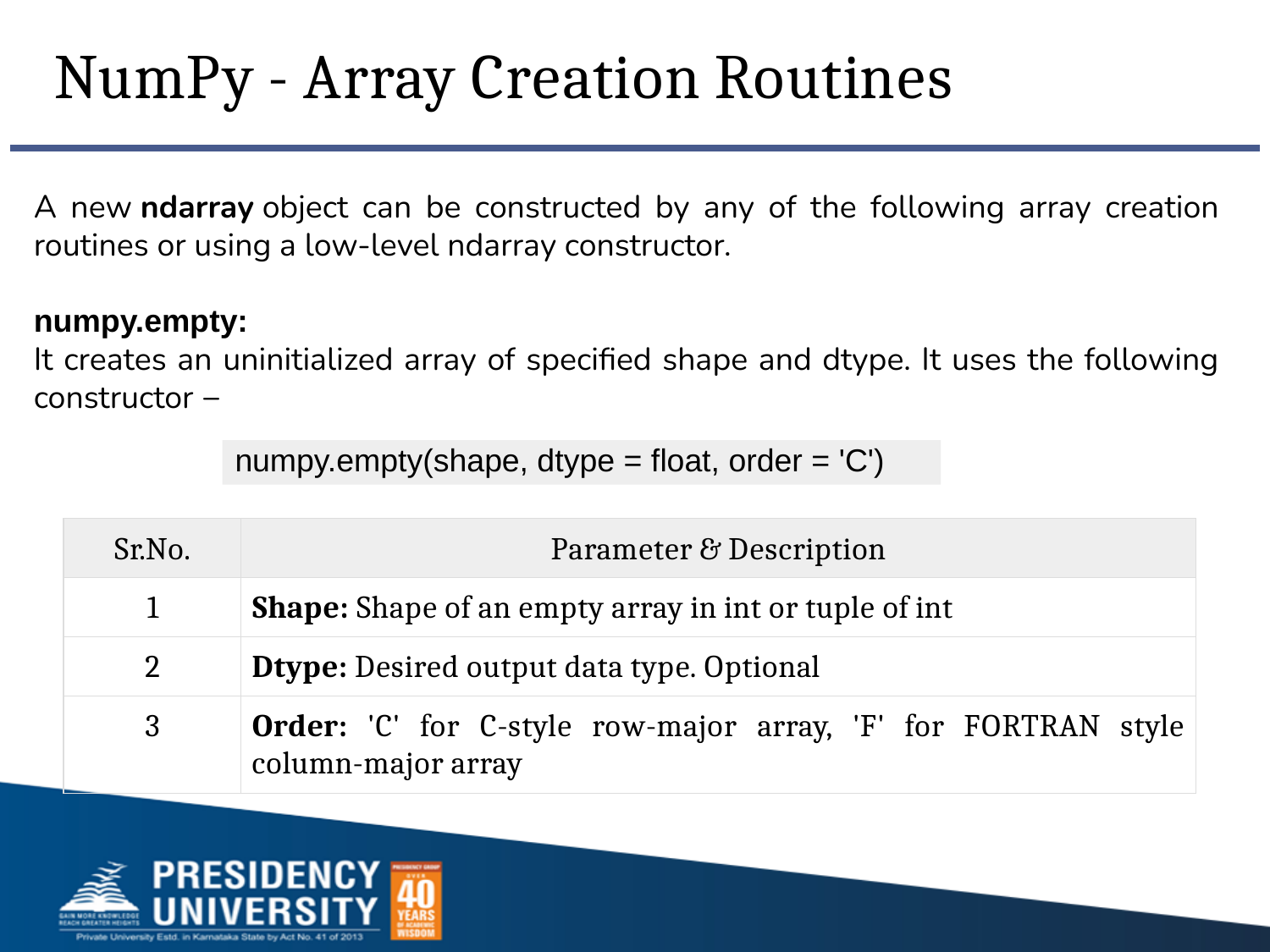

NumPy - Array Creation Routines
A new ndarray object can be constructed by any of the following array creation routines or using a low-level ndarray constructor.

numpy.empty:
It creates an uninitialized array of specified shape and dtype. It uses the following constructor −
numpy.empty(shape, dtype = float, order = 'C')
| Sr.No. | Parameter & Description |
| --- | --- |
| 1 | Shape: Shape of an empty array in int or tuple of int |
| 2 | Dtype: Desired output data type. Optional |
| 3 | Order: 'C' for C-style row-major array, 'F' for FORTRAN style column-major array |